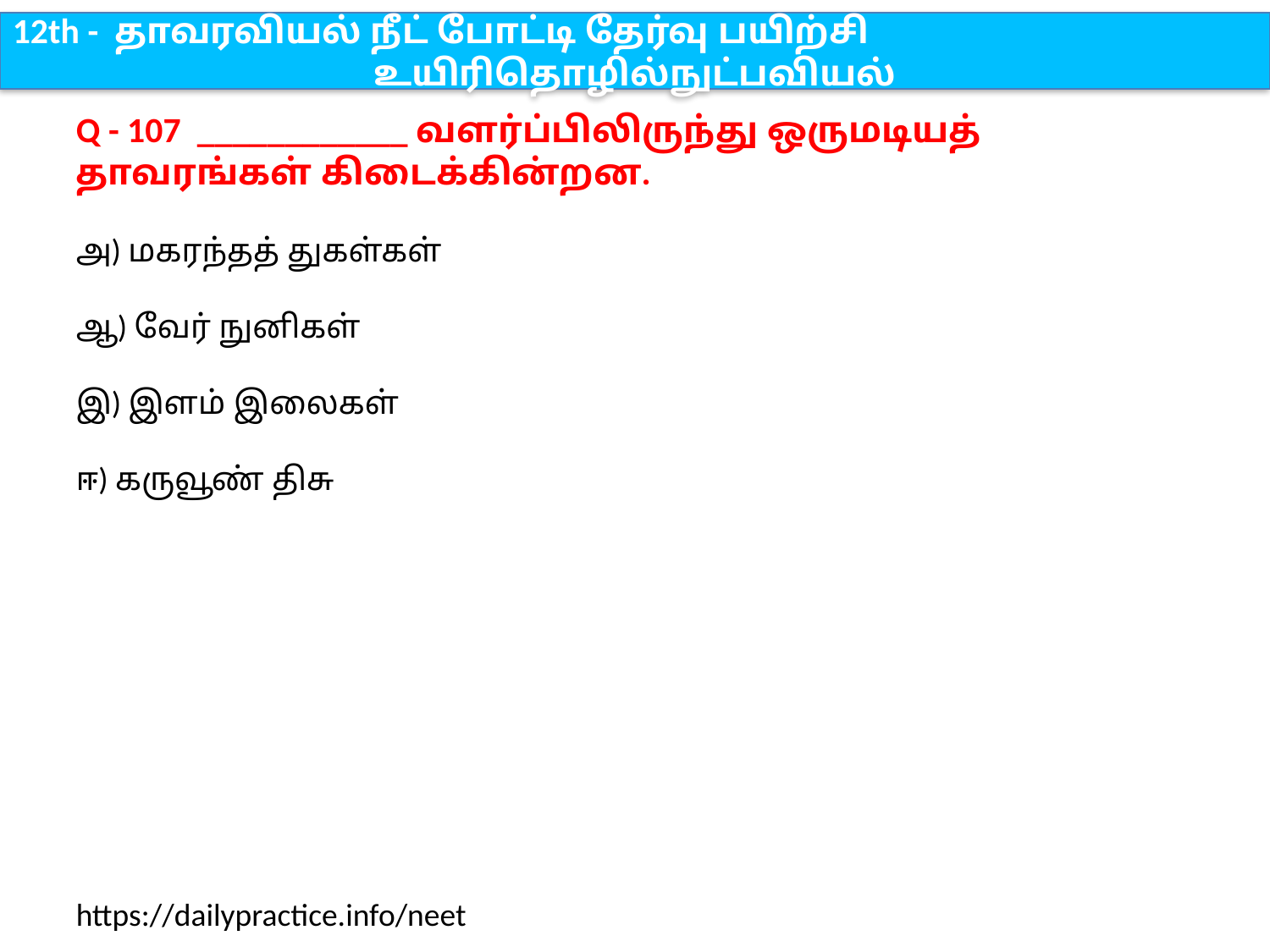

12th -  தாவரவியல் நீட் போட்டி தேர்வு பயிற்சி
உயிரிதொழில்நுட்பவியல்

Q - 107  ____________ வளர்ப்பிலிருந்து ஒருமடியத் தாவரங்கள் கிடைக்கின்றன.

அ) மகரந்தத் துகள்கள்

ஆ) வேர் நுனிகள்

இ) இளம் இலைகள்

ஈ) கருவூண் திசு
https://dailypractice.info/neet